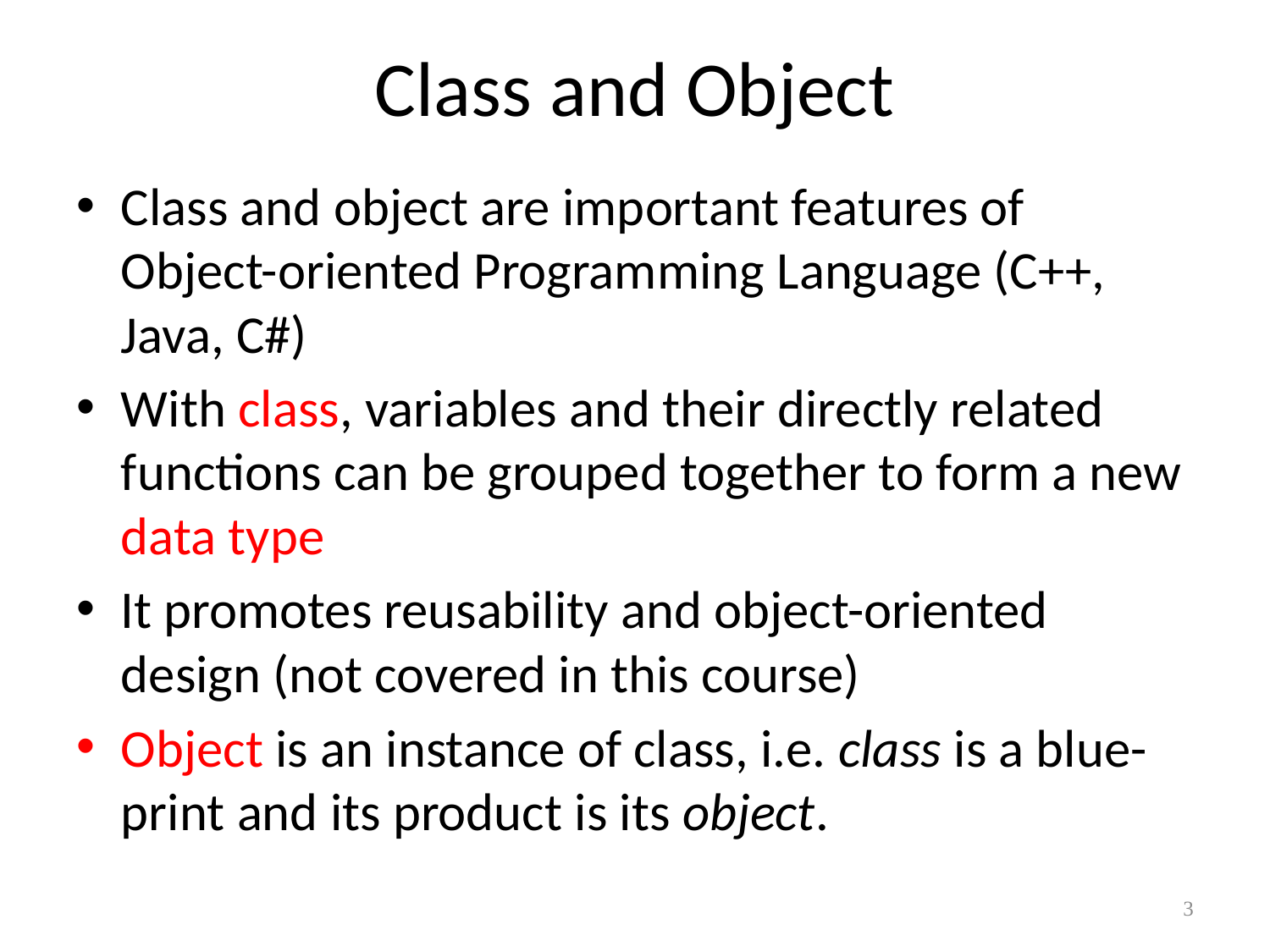

# Class and Object
Class and object are important features of Object-oriented Programming Language (C++, Java, C#)
With class, variables and their directly related functions can be grouped together to form a new data type
It promotes reusability and object-oriented design (not covered in this course)
Object is an instance of class, i.e. class is a blue-print and its product is its object.

3